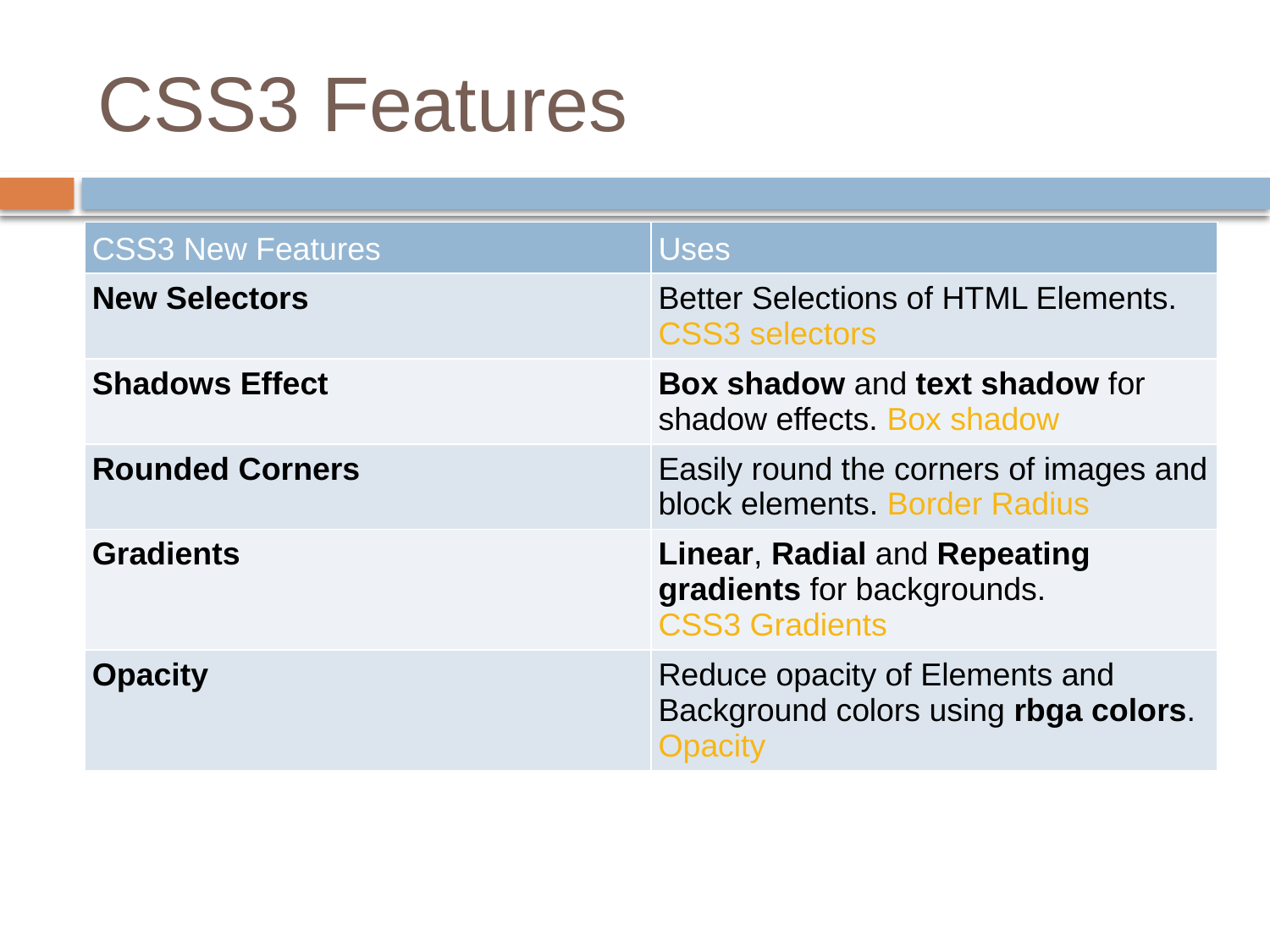

# CSS3 Features
| CSS3 New Features | Uses |
| --- | --- |
| New Selectors | Better Selections of HTML Elements. CSS3 selectors |
| Shadows Effect | Box shadow and text shadow for shadow effects. Box shadow |
| Rounded Corners | Easily round the corners of images and block elements. Border Radius |
| Gradients | Linear, Radial and Repeating gradients for backgrounds. CSS3 Gradients |
| Opacity | Reduce opacity of Elements and Background colors using rbga colors. Opacity |